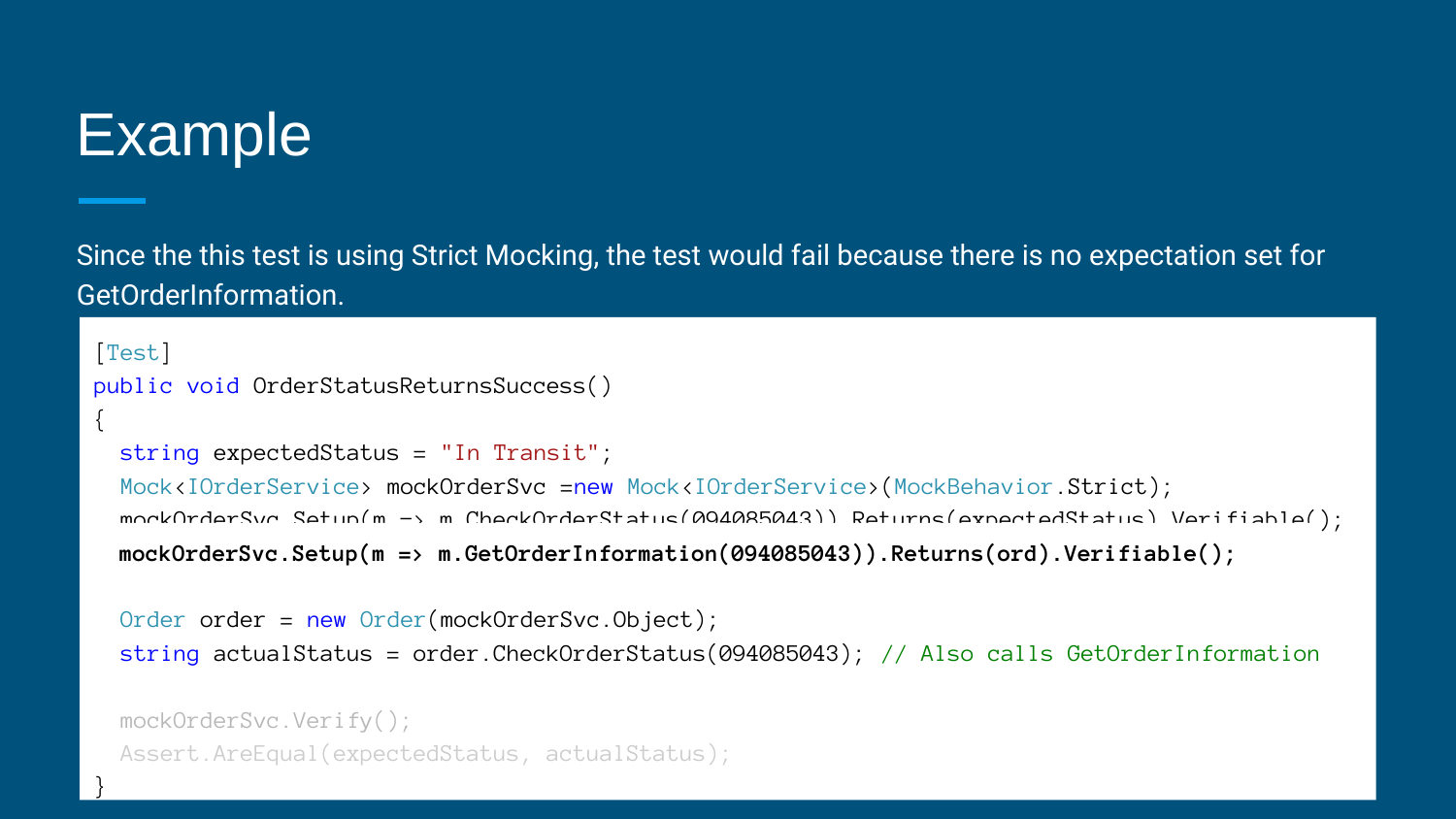

# Example
Since the this test is using Strict Mocking, the test would fail because there is no expectation set for   GetOrderInformation.

[Test]
public void OrderStatusReturnsSuccess()
{
  string expectedStatus = "In Transit";
  Mock<IOrderService> mockOrderSvc =new Mock<IOrderService>(MockBehavior.Strict);
  mockOrderSvc.Setup(m => m.CheckOrderStatus(094085043)).Returns(expectedStatus).Verifiable();

  Order order = new Order(mockOrderSvc.Object);
  string actualStatus = order.CheckOrderStatus(094085043); // Also calls GetOrderInformation

  mockOrderSvc.Verify();
  Assert.AreEqual(expectedStatus, actualStatus);
}

mockOrderSvc.Setup(m => m.GetOrderInformation(094085043)).Returns(ord).Verifiable();